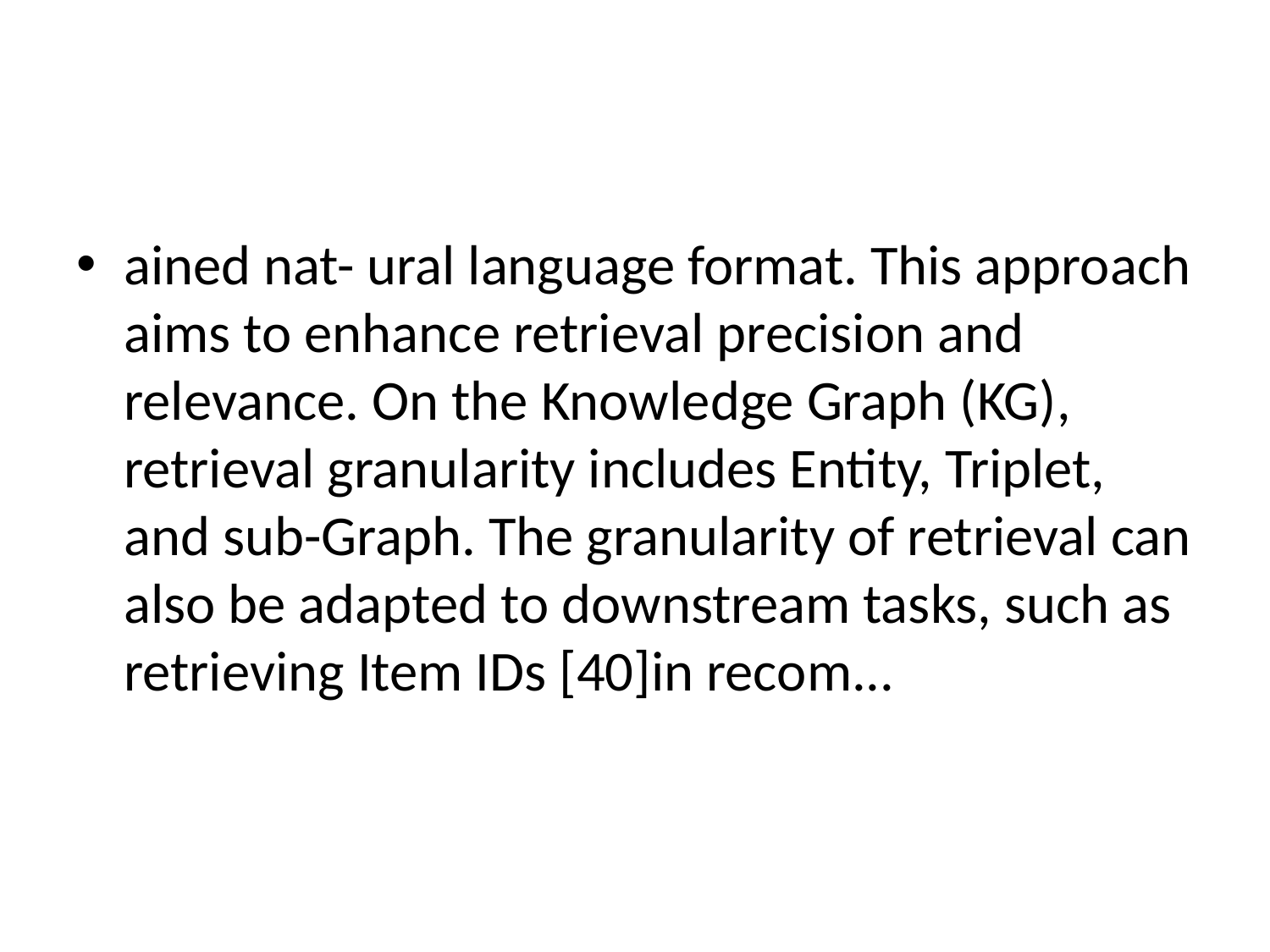

#
ained nat- ural language format. This approach aims to enhance retrieval precision and relevance. On the Knowledge Graph (KG), retrieval granularity includes Entity, Triplet, and sub-Graph. The granularity of retrieval can also be adapted to downstream tasks, such as retrieving Item IDs [40]in recom...